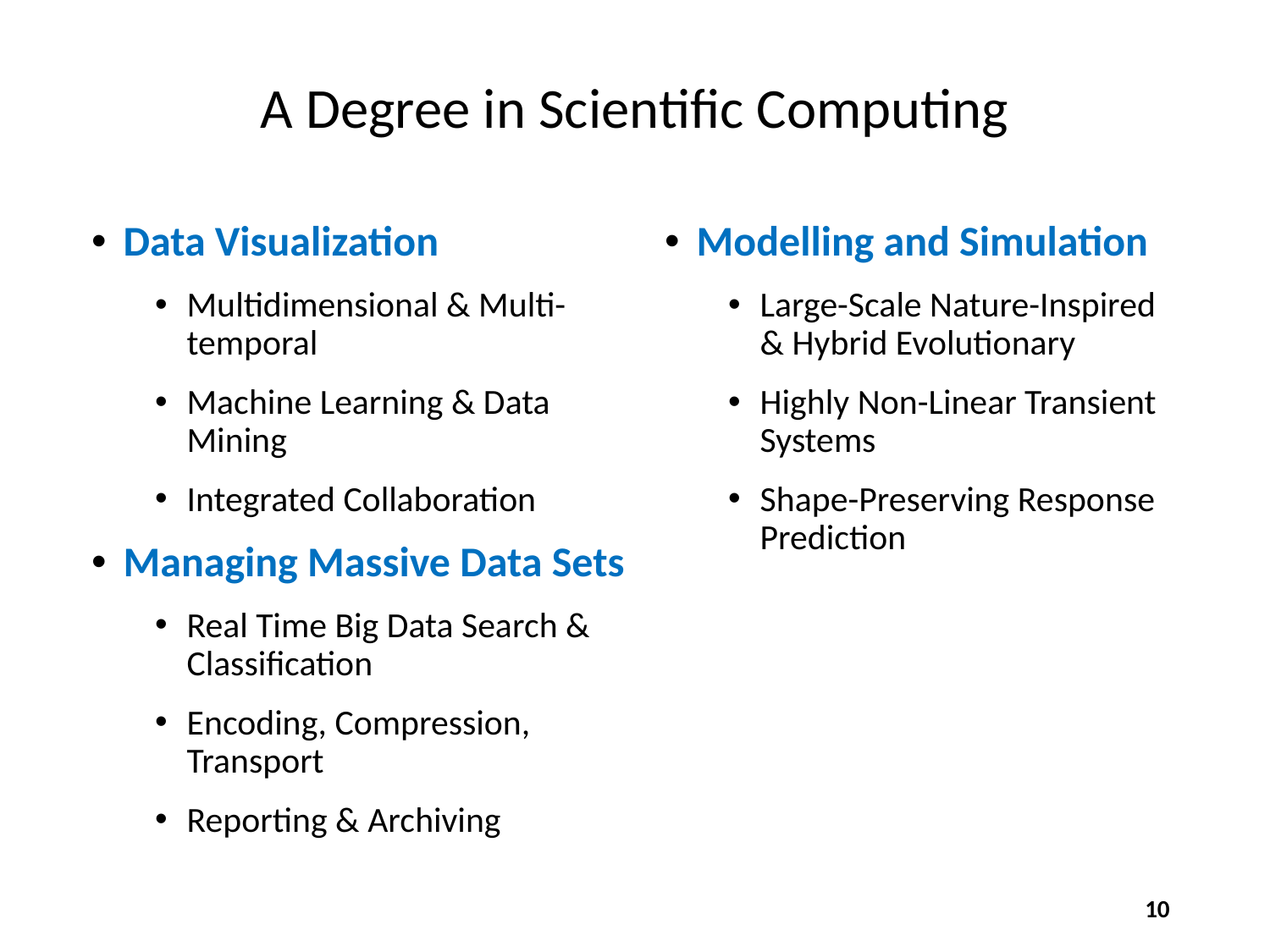

# A Degree in Scientific Computing
Data Visualization
Multidimensional & Multi-temporal
Machine Learning & Data Mining
Integrated Collaboration
Managing Massive Data Sets
Real Time Big Data Search & Classification
Encoding, Compression, Transport
Reporting & Archiving
Modelling and Simulation
Large-Scale Nature-Inspired & Hybrid Evolutionary
Highly Non-Linear Transient Systems
Shape-Preserving Response Prediction
10